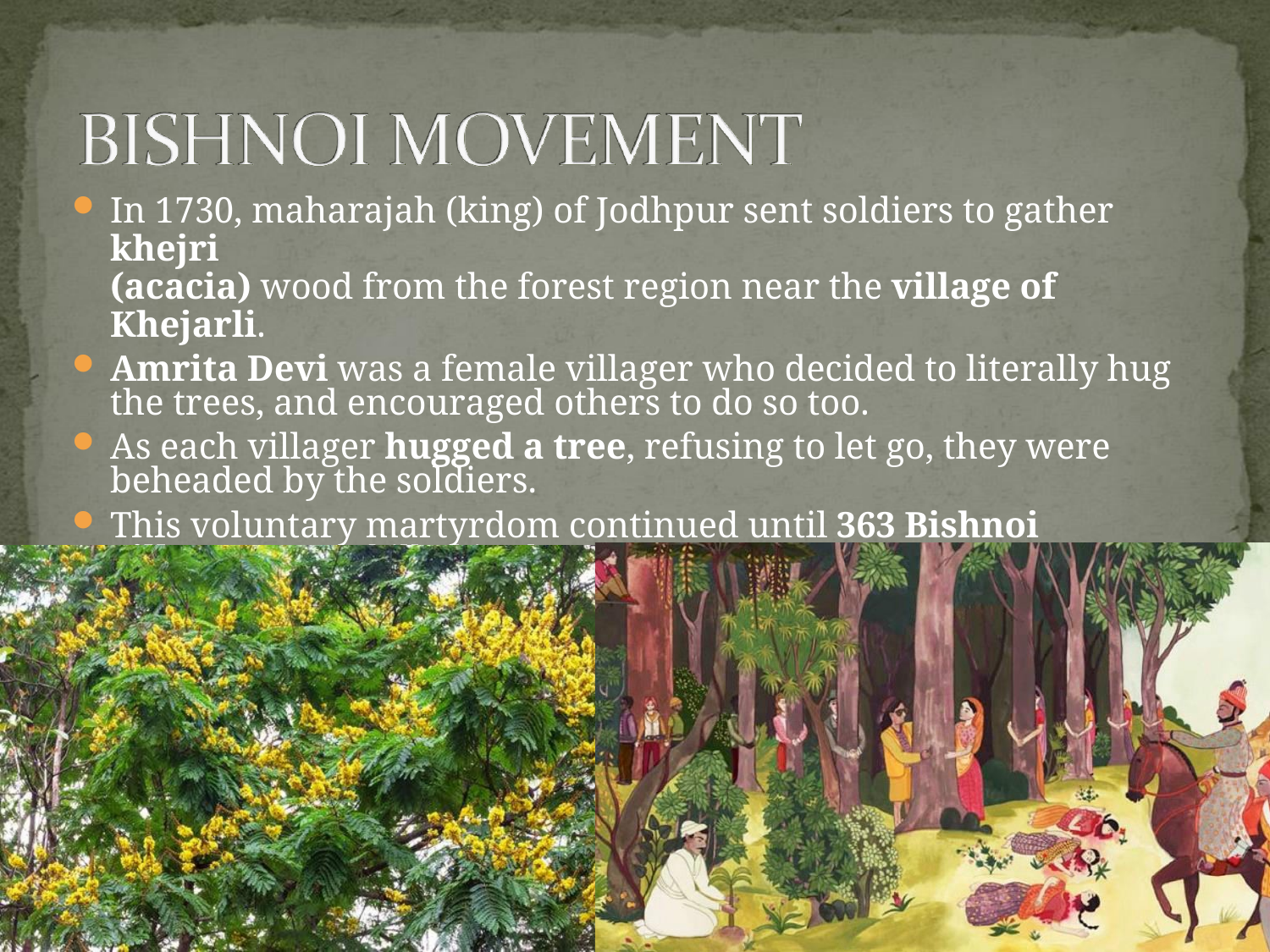

In 1730, maharajah (king) of Jodhpur sent soldiers to gather khejri
(acacia) wood from the forest region near the village of Khejarli.
Amrita Devi was a female villager who decided to literally hug the trees, and encouraged others to do so too.
As each villager hugged a tree, refusing to let go, they were beheaded by the soldiers.
This voluntary martyrdom continued until 363 Bishnoi villagers were killed in the name of the sacred Khejarli forest.